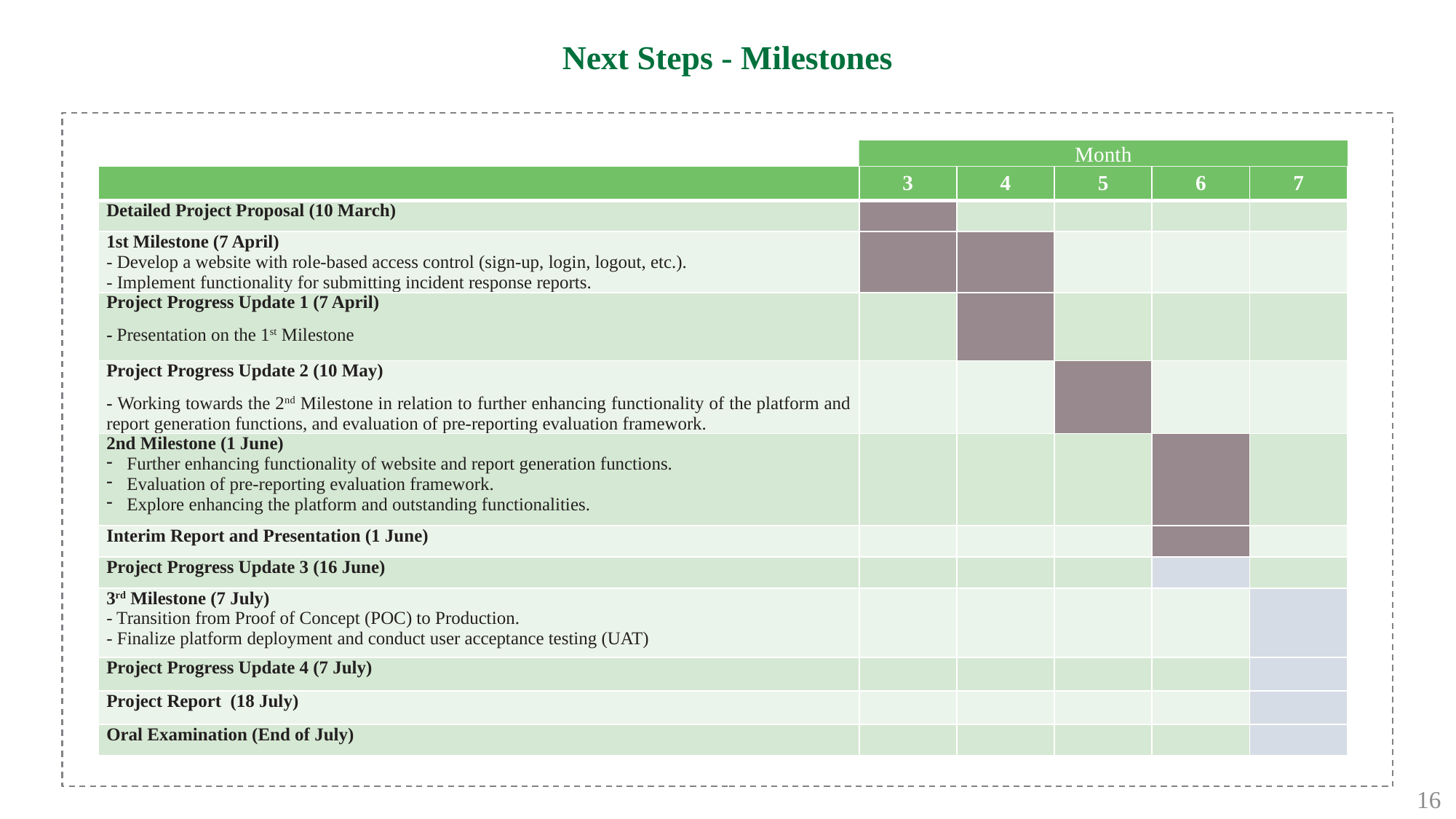

# Next Steps - Milestones

Month
|  | 3 | 4 | 5 | 6 | 7 |
| --- | --- | --- | --- | --- | --- |
| Detailed Project Proposal (10 March) |  |  |  |  |  |
| 1st Milestone (7 April) - Develop a website with role-based access control (sign-up, login, logout, etc.). - Implement functionality for submitting incident response reports. |  |  |  |  |  |
| Project Progress Update 1 (7 April) - Presentation on the 1st Milestone |  |  |  |  |  |
| Project Progress Update 2 (10 May) - Working towards the 2nd Milestone in relation to further enhancing functionality of the platform and report generation functions, and evaluation of pre-reporting evaluation framework. |  |  |  |  |  |
| 2nd Milestone (1 June) Further enhancing functionality of website and report generation functions. Evaluation of pre-reporting evaluation framework. Explore enhancing the platform and outstanding functionalities. |  |  |  |  |  |
| Interim Report and Presentation (1 June) |  |  |  |  |  |
| Project Progress Update 3 (16 June) |  |  |  |  |  |
| 3rd Milestone (7 July) - Transition from Proof of Concept (POC) to Production. - Finalize platform deployment and conduct user acceptance testing (UAT) |  |  |  |  |  |
| Project Progress Update 4 (7 July) |  |  |  |  |  |
| Project Report (18 July) |  |  |  |  |  |
| Oral Examination (End of July) |  |  |  |  |  |
16